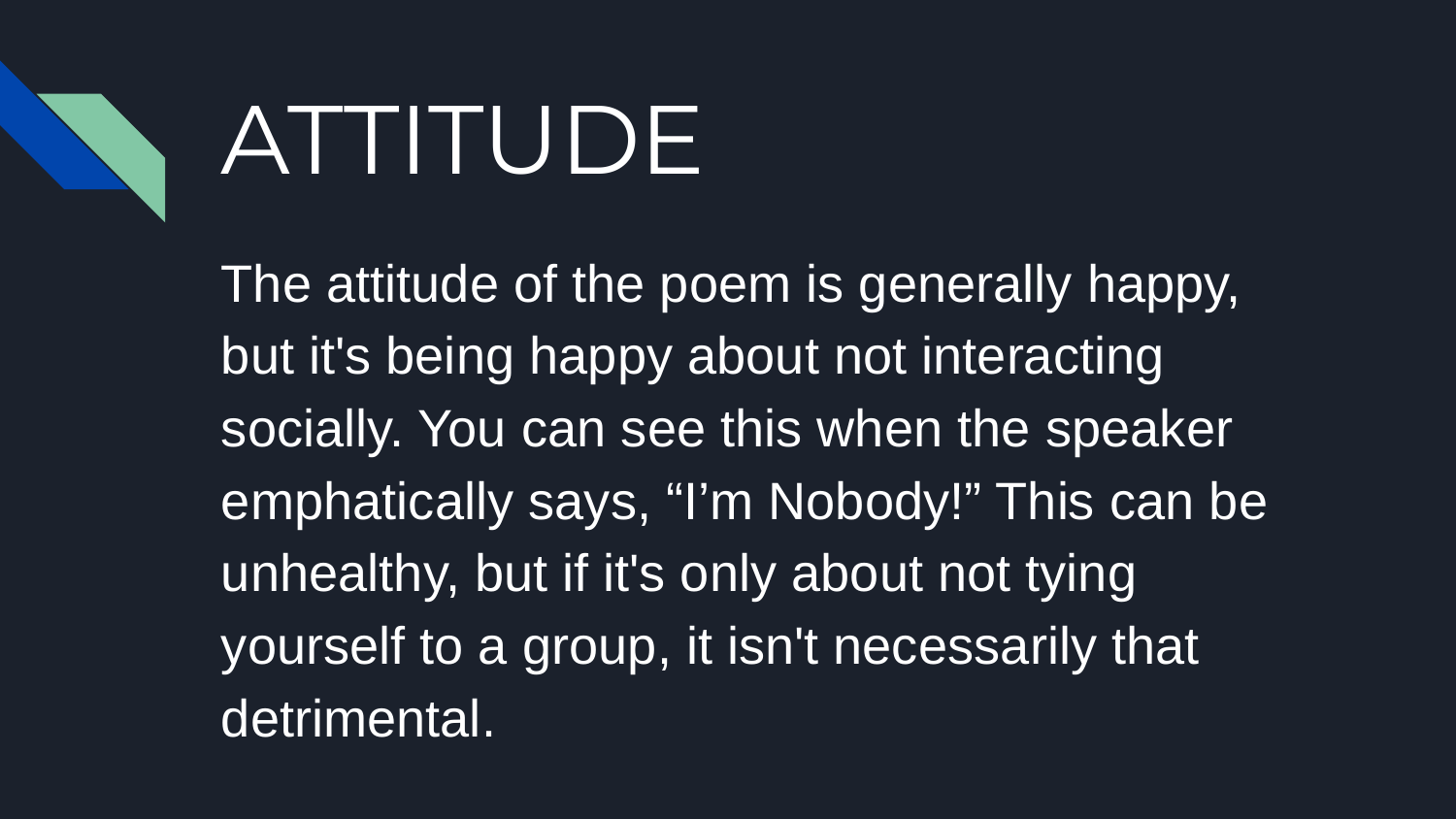

# ATTITUDE
The attitude of the poem is generally happy, but it's being happy about not interacting socially. You can see this when the speaker emphatically says, “I’m Nobody!” This can be unhealthy, but if it's only about not tying yourself to a group, it isn't necessarily that detrimental.